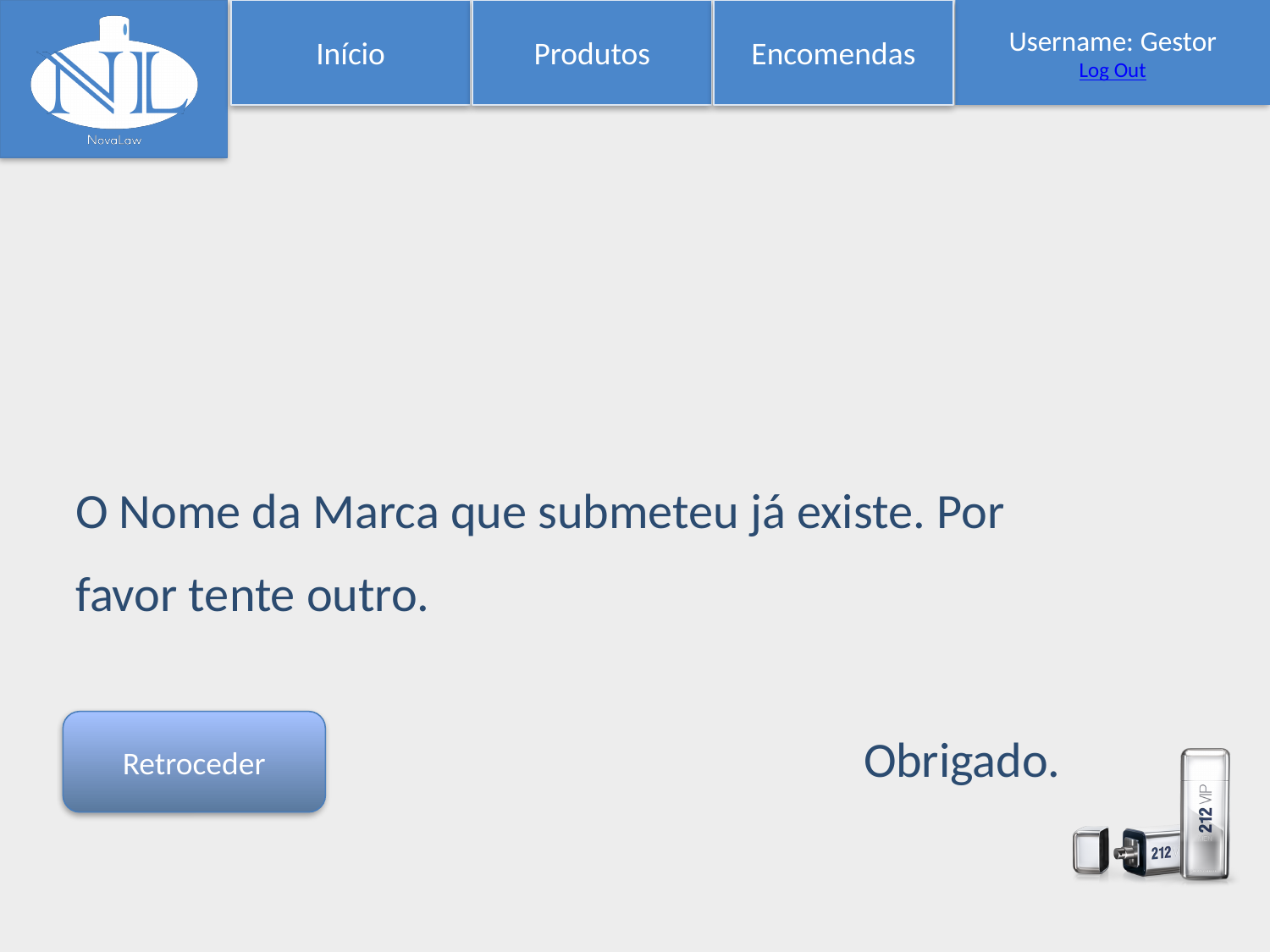

Início
Produtos
Encomendas
Username: Gestor
Log Out
O Nome da Marca que submeteu já existe. Por favor tente outro.

Obrigado.
Retroceder